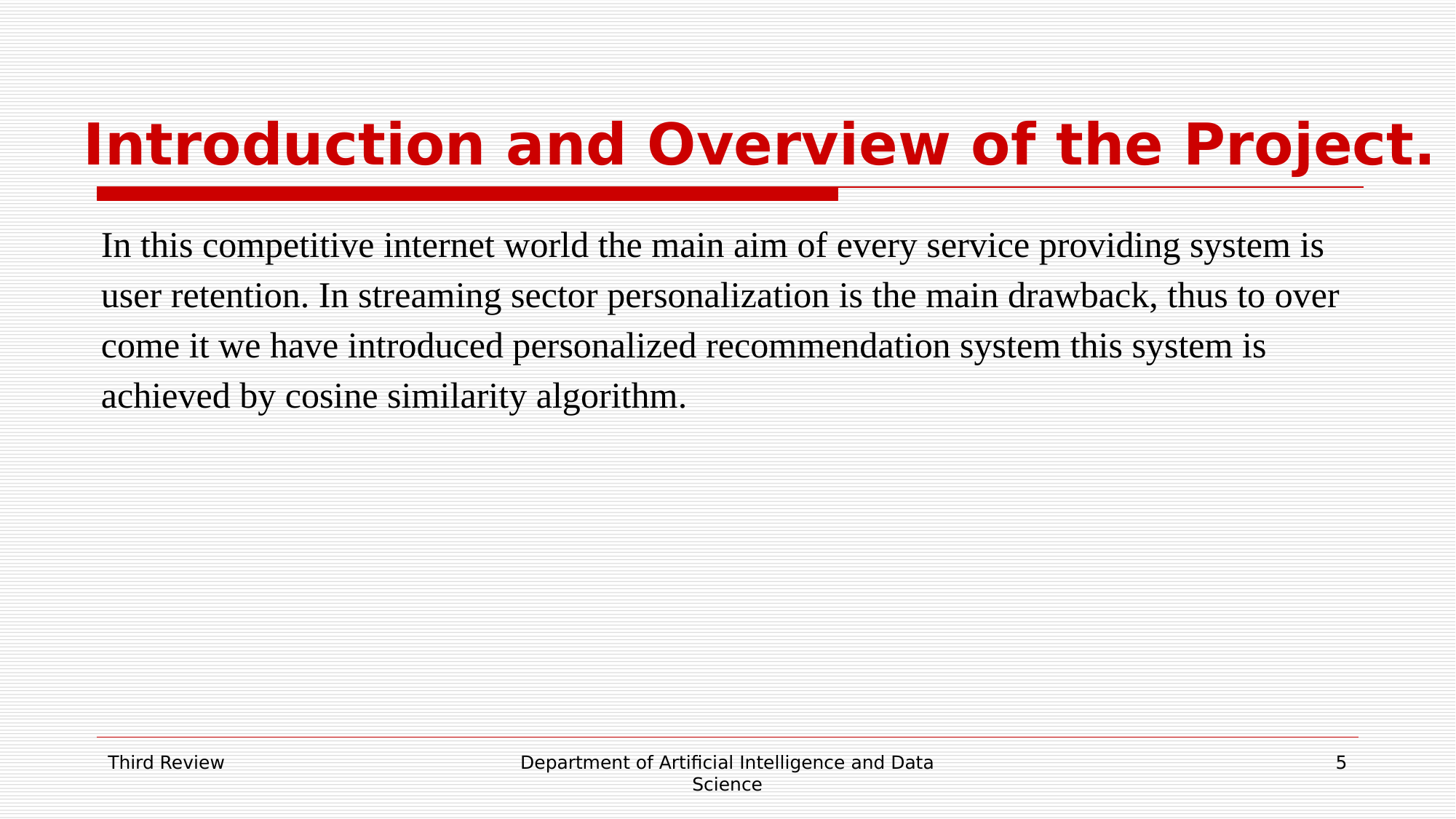

# Introduction and Overview of the Project.
In this competitive internet world the main aim of every service providing system is  user retention. In streaming sector personalization is the main drawback, thus to over come it we have introduced personalized recommendation system this system is achieved by cosine similarity algorithm.

Third Review
Department of Artificial Intelligence and Data Science
5